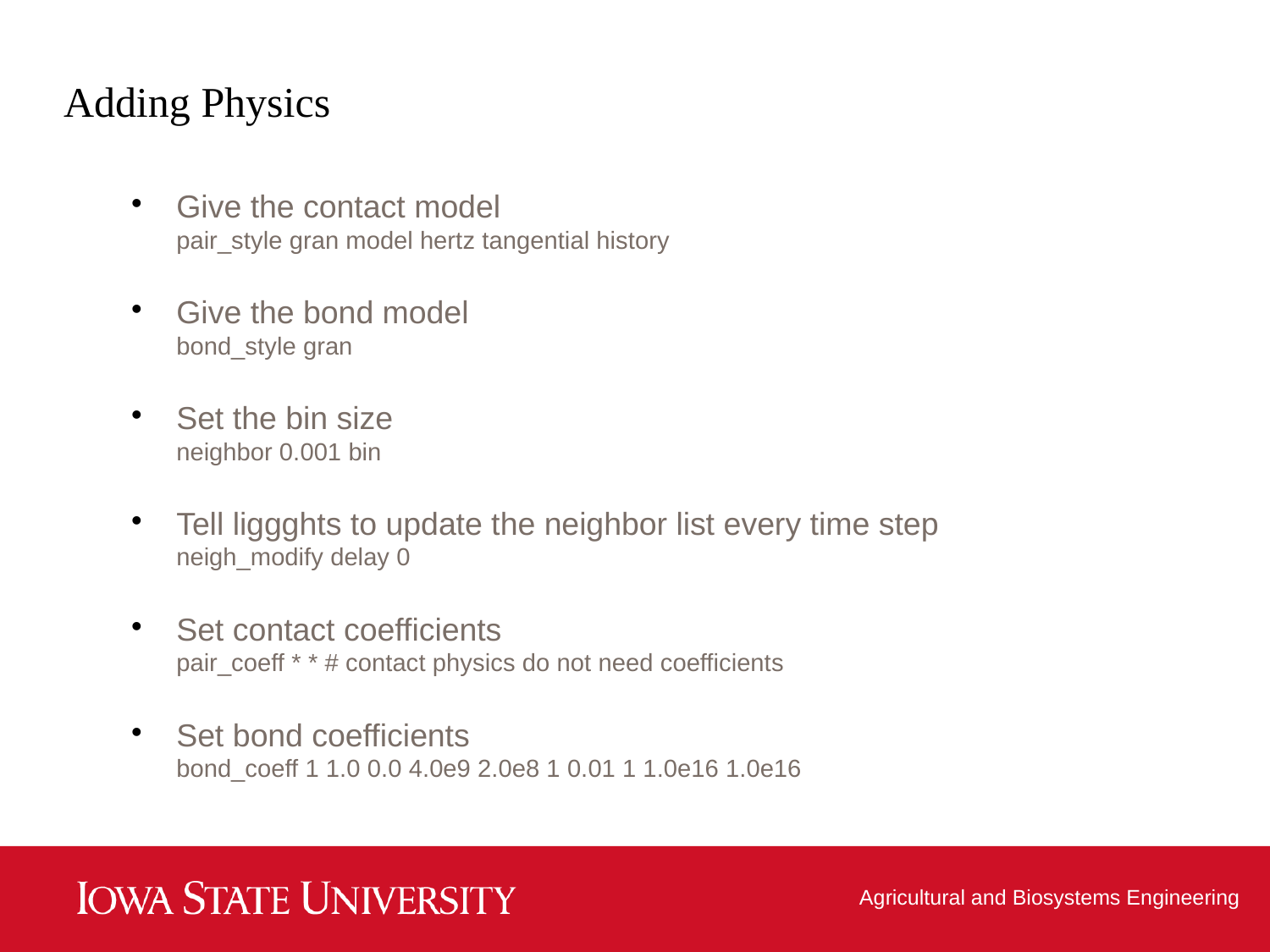

Adding Physics

Give the contact model
pair_style gran model hertz tangential history

Give the bond model
bond_style gran

Set the bin size
neighbor 0.001 bin

Tell liggghts to update the neighbor list every time step
neigh_modify delay 0

Set contact coefficients
pair_coeff * * # contact physics do not need coefficients

Set bond coefficients
bond_coeff 1 1.0 0.0 4.0e9 2.0e8 1 0.01 1 1.0e16 1.0e16